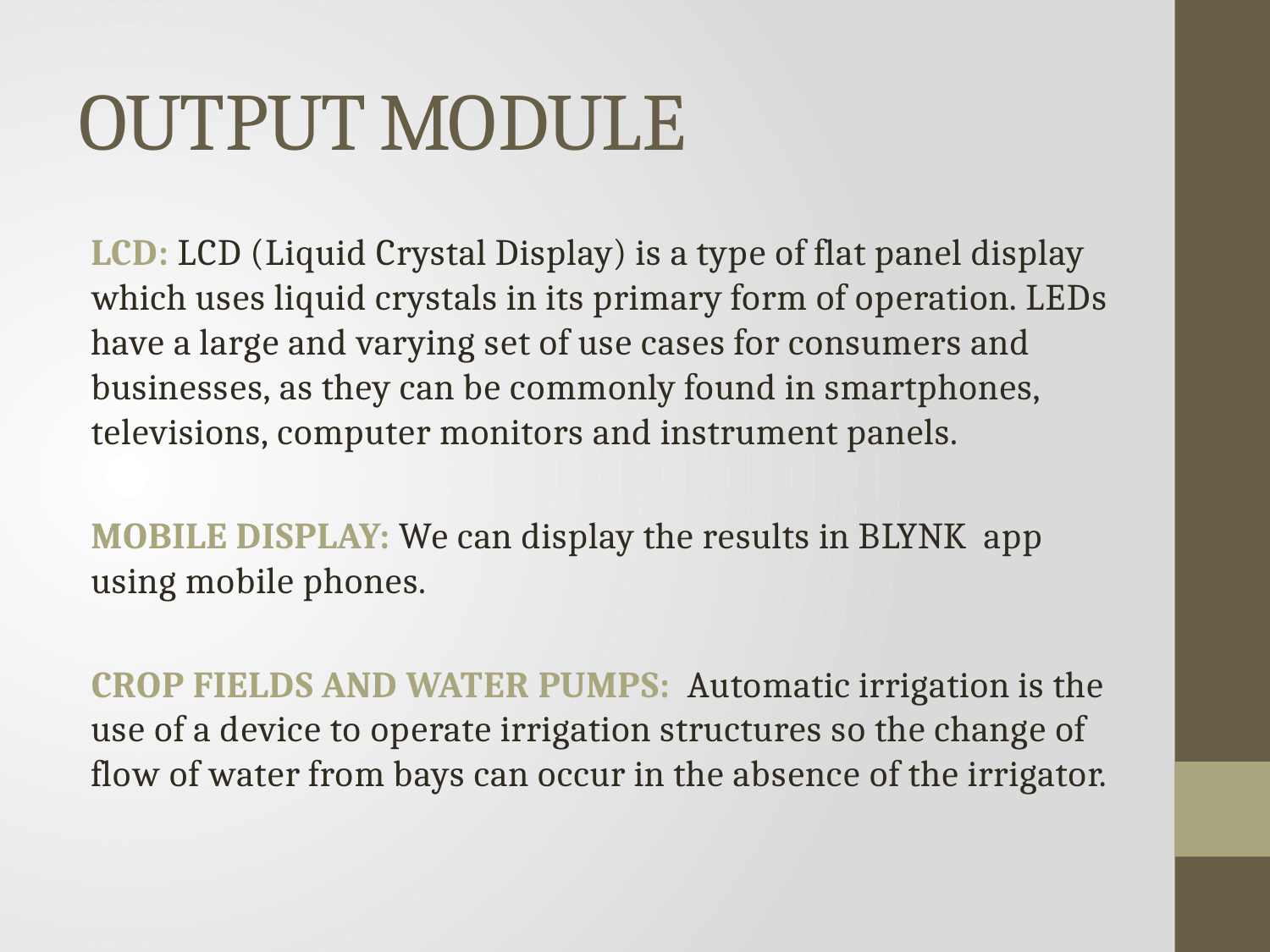

# OUTPUT MODULE
LCD: LCD (Liquid Crystal Display) is a type of flat panel display which uses liquid crystals in its primary form of operation. LEDs have a large and varying set of use cases for consumers and businesses, as they can be commonly found in smartphones, televisions, computer monitors and instrument panels.

MOBILE DISPLAY: We can display the results in BLYNK  app using mobile phones.

CROP FIELDS AND WATER PUMPS:  Automatic irrigation is the use of a device to operate irrigation structures so the change of flow of water from bays can occur in the absence of the irrigator.